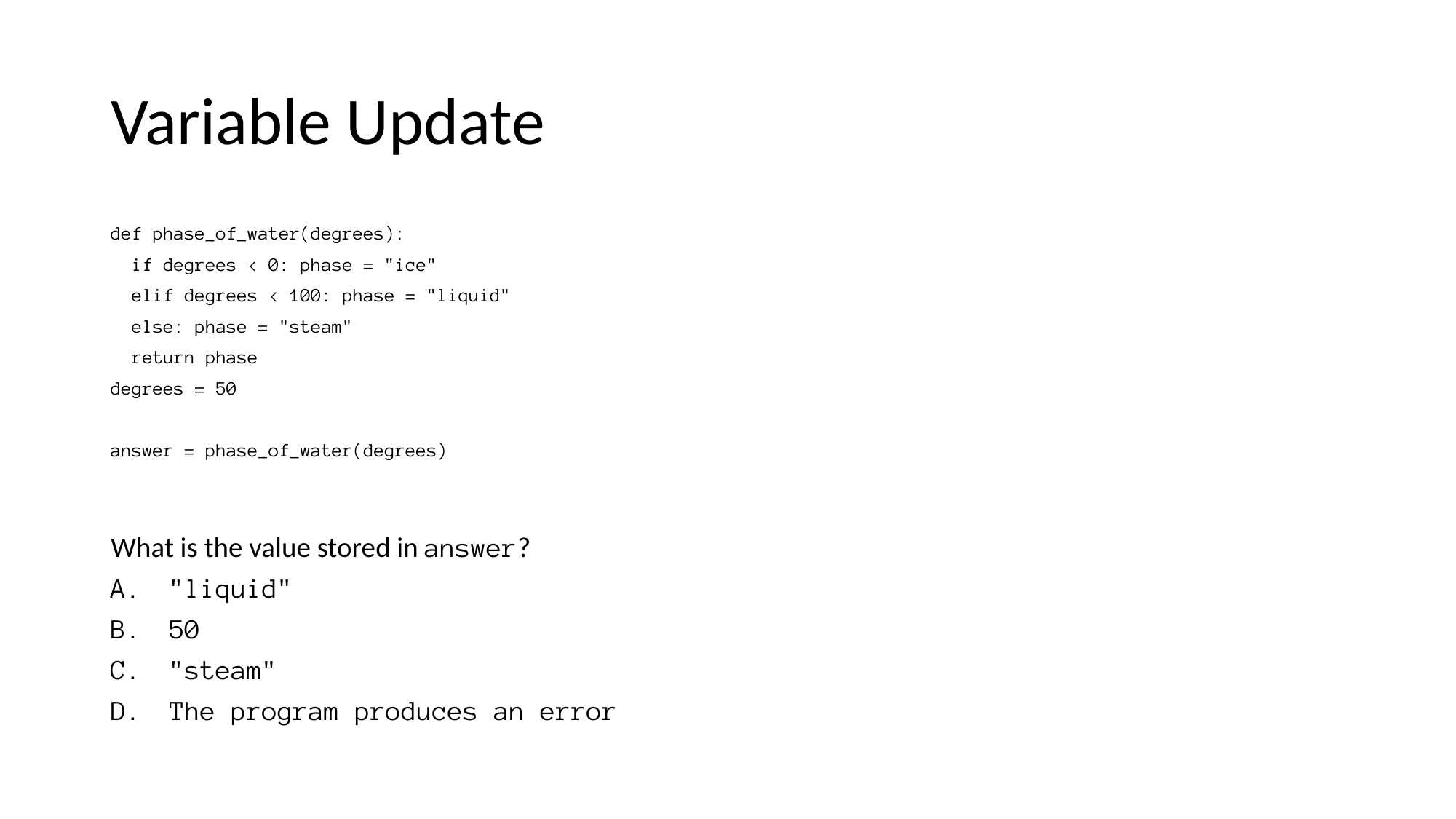

# Variable Update
def phase_of_water(degrees):
  if degrees < 0: phase = "ice"
  elif degrees < 100: phase = "liquid"
  else: phase = "steam"
  return phase
degrees = 50

answer = phase_of_water(degrees)

What is the value stored in answer?
"liquid"
50
"steam"
The program produces an error